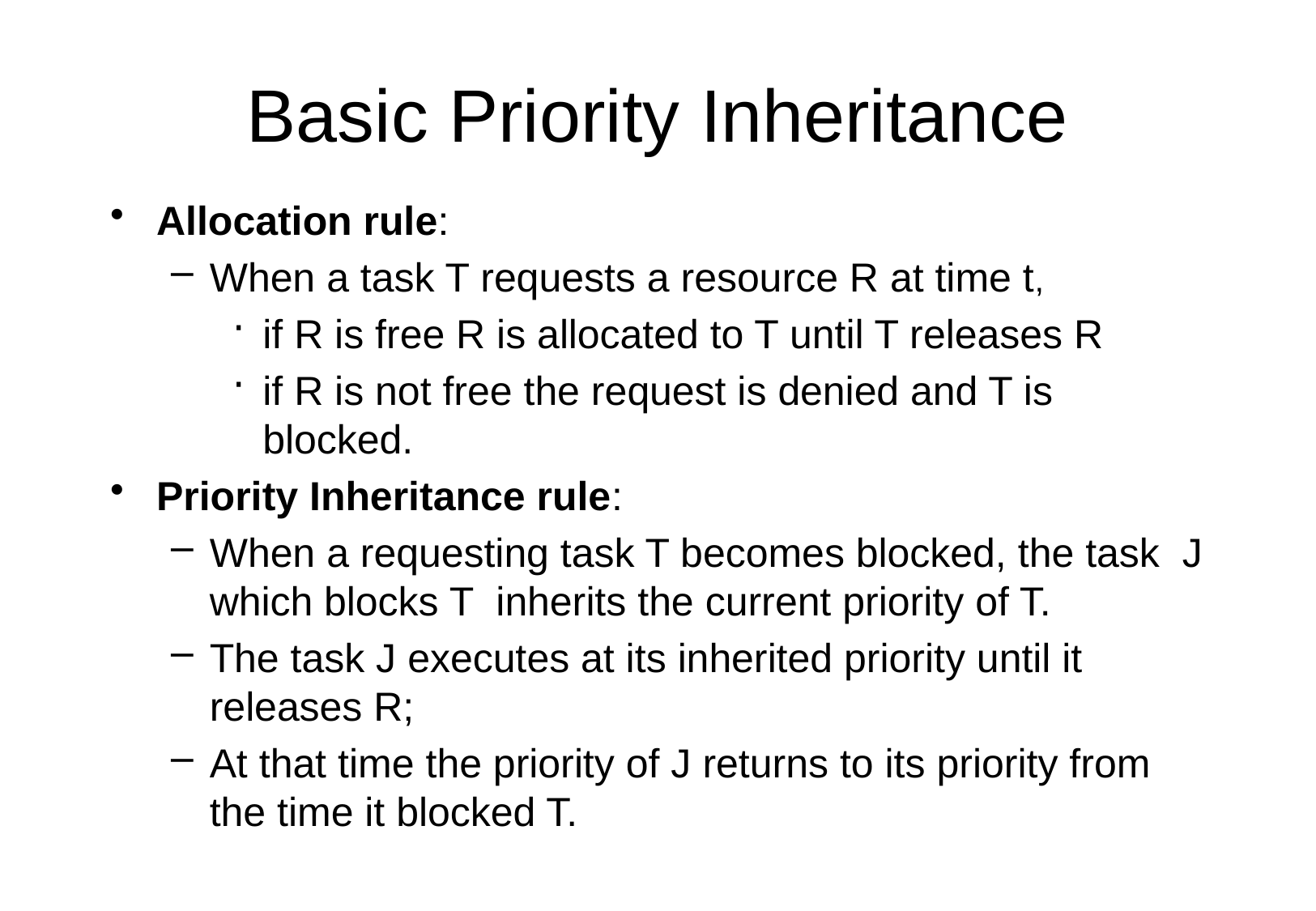

# Basic Priority Inheritance
Allocation rule:
When a task T requests a resource R at time t,
if R is free R is allocated to T until T releases R
if R is not free the request is denied and T is blocked.
Priority Inheritance rule:
When a requesting task T becomes blocked, the task  J which blocks T  inherits the current priority of T.
The task J executes at its inherited priority until it releases R;
At that time the priority of J returns to its priority from the time it blocked T.